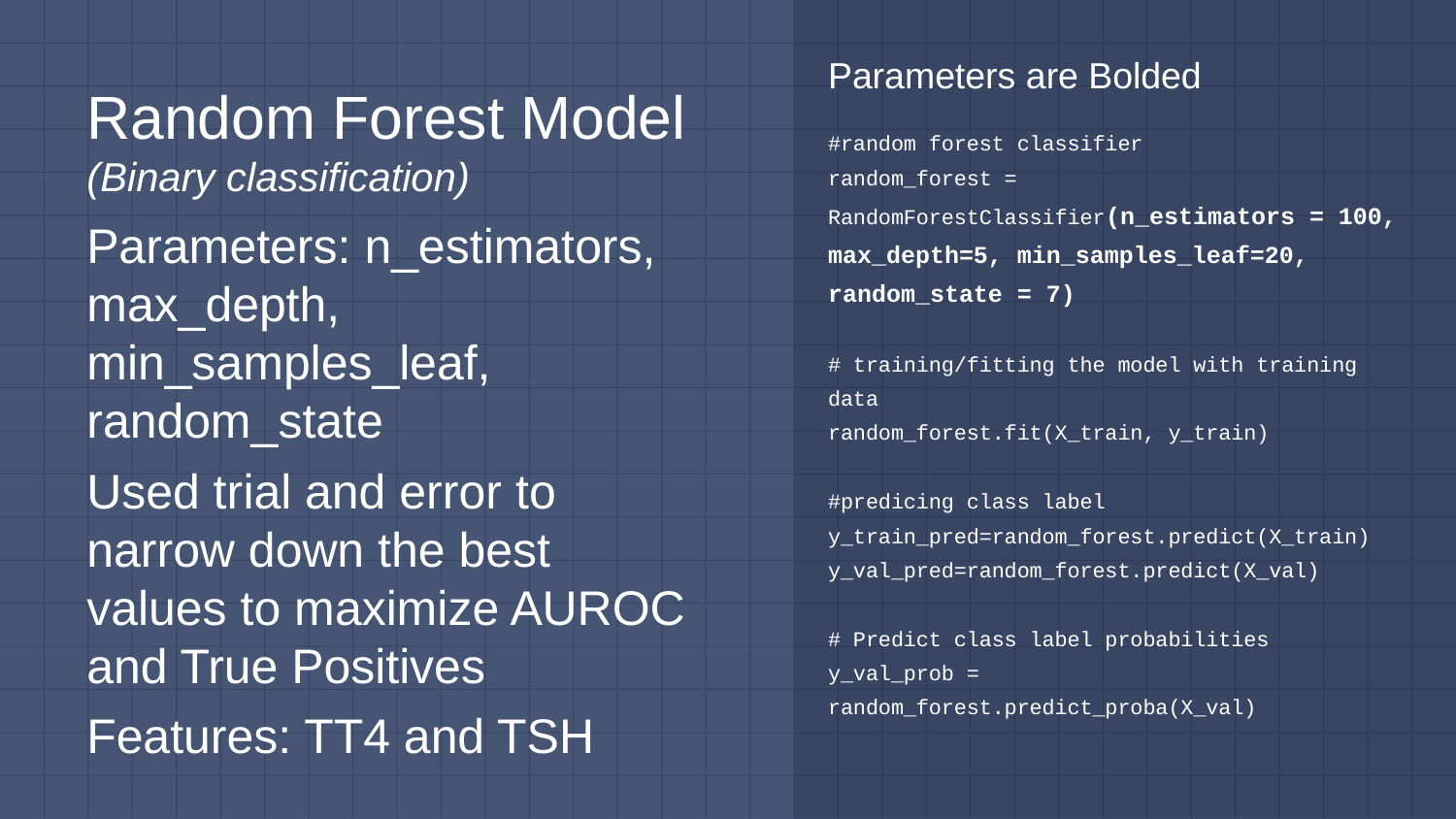

Parameters are Bolded

#random forest classifier
random_forest = RandomForestClassifier(n_estimators = 100, max_depth=5, min_samples_leaf=20, random_state = 7)

# training/fitting the model with training data
random_forest.fit(X_train, y_train)

#predicing class label
y_train_pred=random_forest.predict(X_train)
y_val_pred=random_forest.predict(X_val)

# Predict class label probabilities
y_val_prob = random_forest.predict_proba(X_val)
# Random Forest Model
(Binary classification)
Parameters: n_estimators, max_depth, min_samples_leaf, random_state
Used trial and error to narrow down the best values to maximize AUROC and True Positives
Features: TT4 and TSH